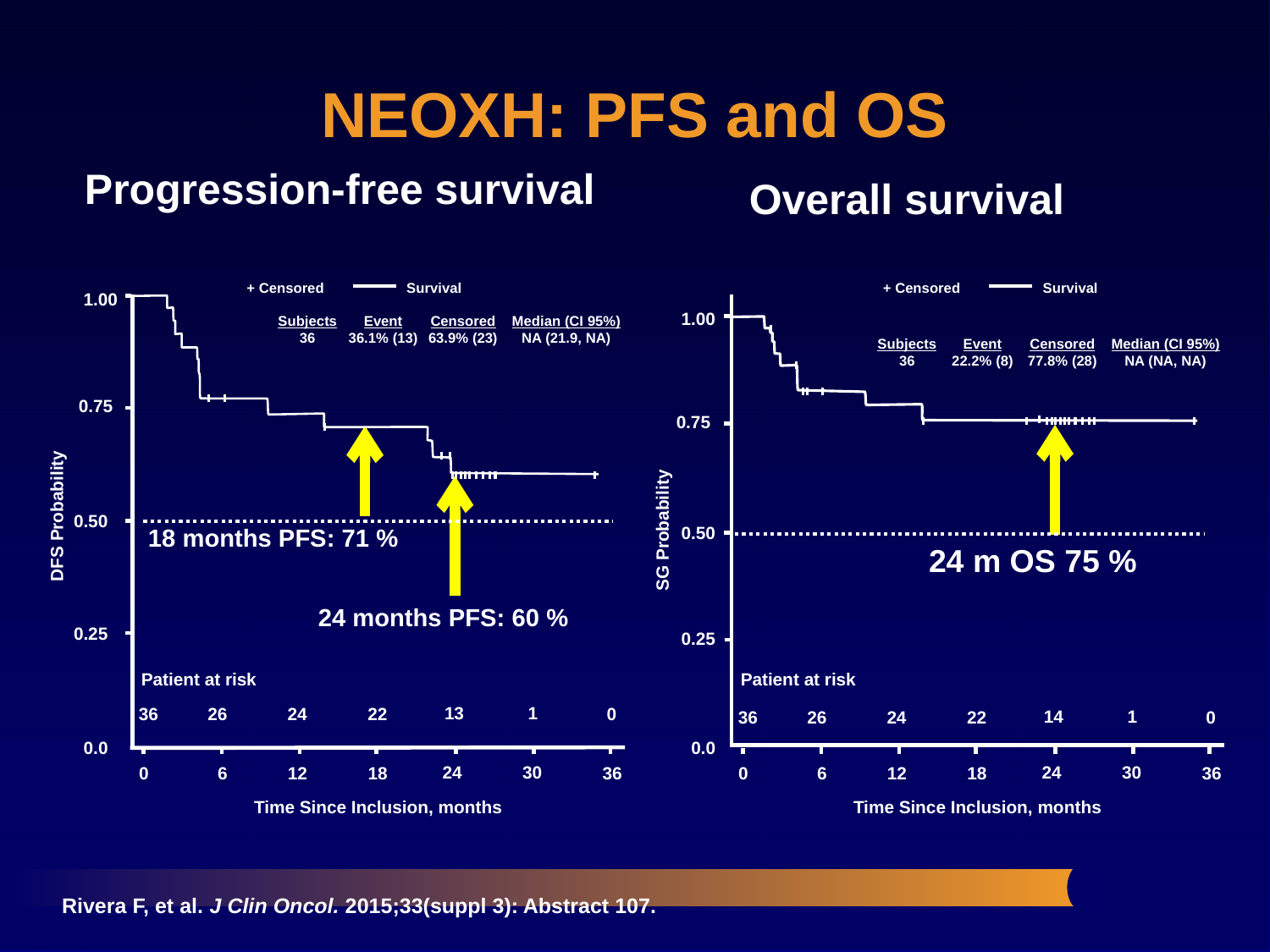

NEOXH: PFS and OS
Progression-free survival
Overall survival
+ Censored
Survival
1.00

Subjects
36
Event
36.1% (13)
Censored
63.9% (23)
Median (CI 95%)
NA (21.9, NA)
0.75
DFS Probability
0.50
0.25
Patient at risk
13
1
36
26
24
22
0
0.0
24
30
0
6
12
18
36
Time Since Inclusion, months
+ Censored
Survival
1.00

Subjects
36
Event
22.2% (8)
Censored
77.8% (28)
Median (CI 95%)
NA (NA, NA)
0.75
SG Probability
0.50
0.25
Patient at risk
14
1
36
26
24
22
0
0.0
24
30
0
6
12
18
36
Time Since Inclusion, months
18 months PFS: 71 %
24 m OS 75 %
24 months PFS: 60 %
Rivera F, et al. J Clin Oncol. 2015;33(suppl 3): Abstract 107.